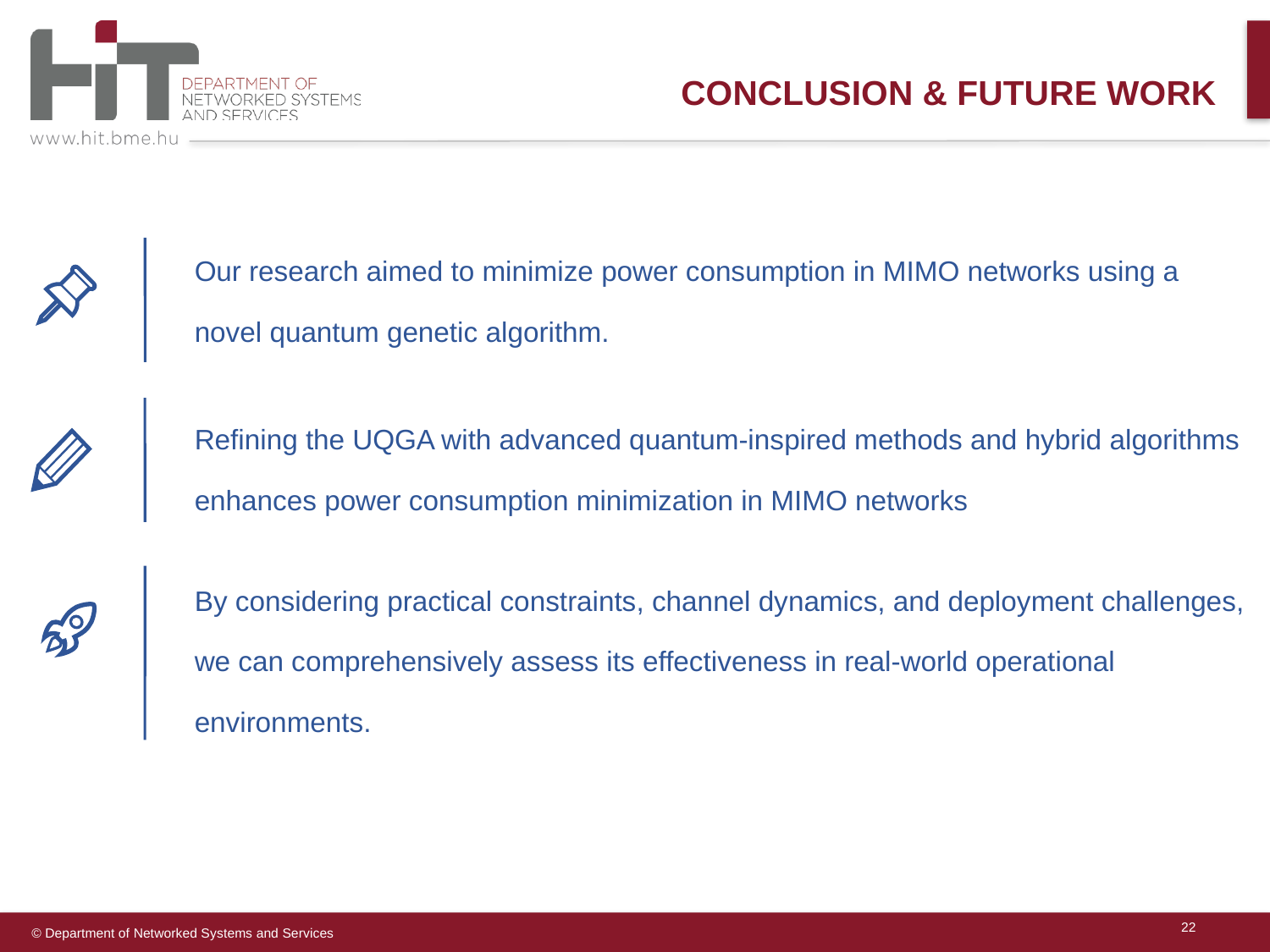

# Conclusion & future work
Our research aimed to minimize power consumption in MIMO networks using a novel quantum genetic algorithm.

Refining the UQGA with advanced quantum-inspired methods and hybrid algorithms enhances power consumption minimization in MIMO networks

By considering practical constraints, channel dynamics, and deployment challenges, we can comprehensively assess its effectiveness in real-world operational environments.